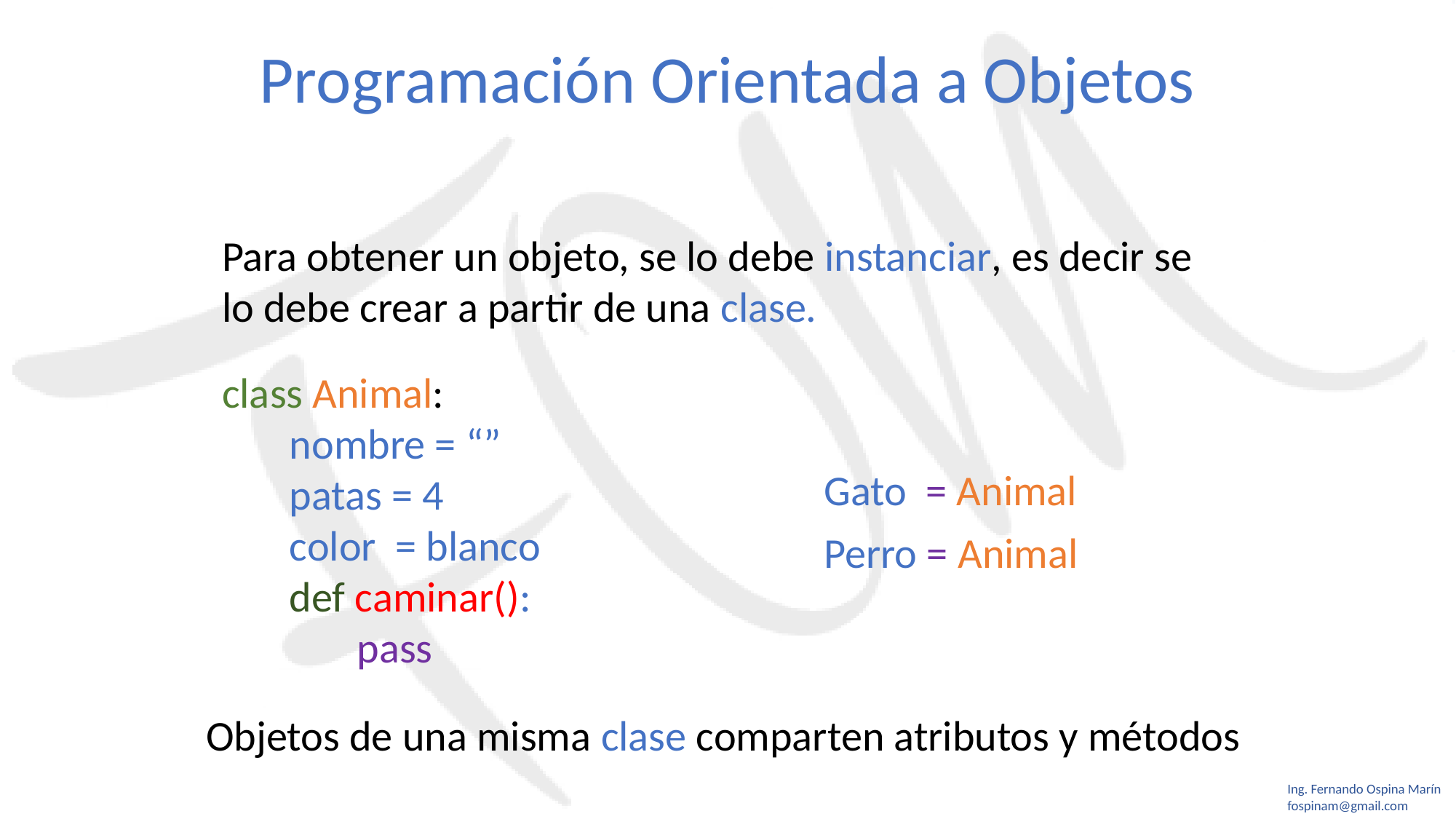

Programación Orientada a Objetos
Para obtener un objeto, se lo debe instanciar, es decir se lo debe crear a partir de una clase.
class Animal:
       nombre = “”
       patas = 4
       color  = blanco
       def caminar():
              pass
Gato  = Animal
Perro = Animal
Objetos de una misma clase comparten atributos y métodos
Ing. Fernando Ospina Marín
fospinam@gmail.com